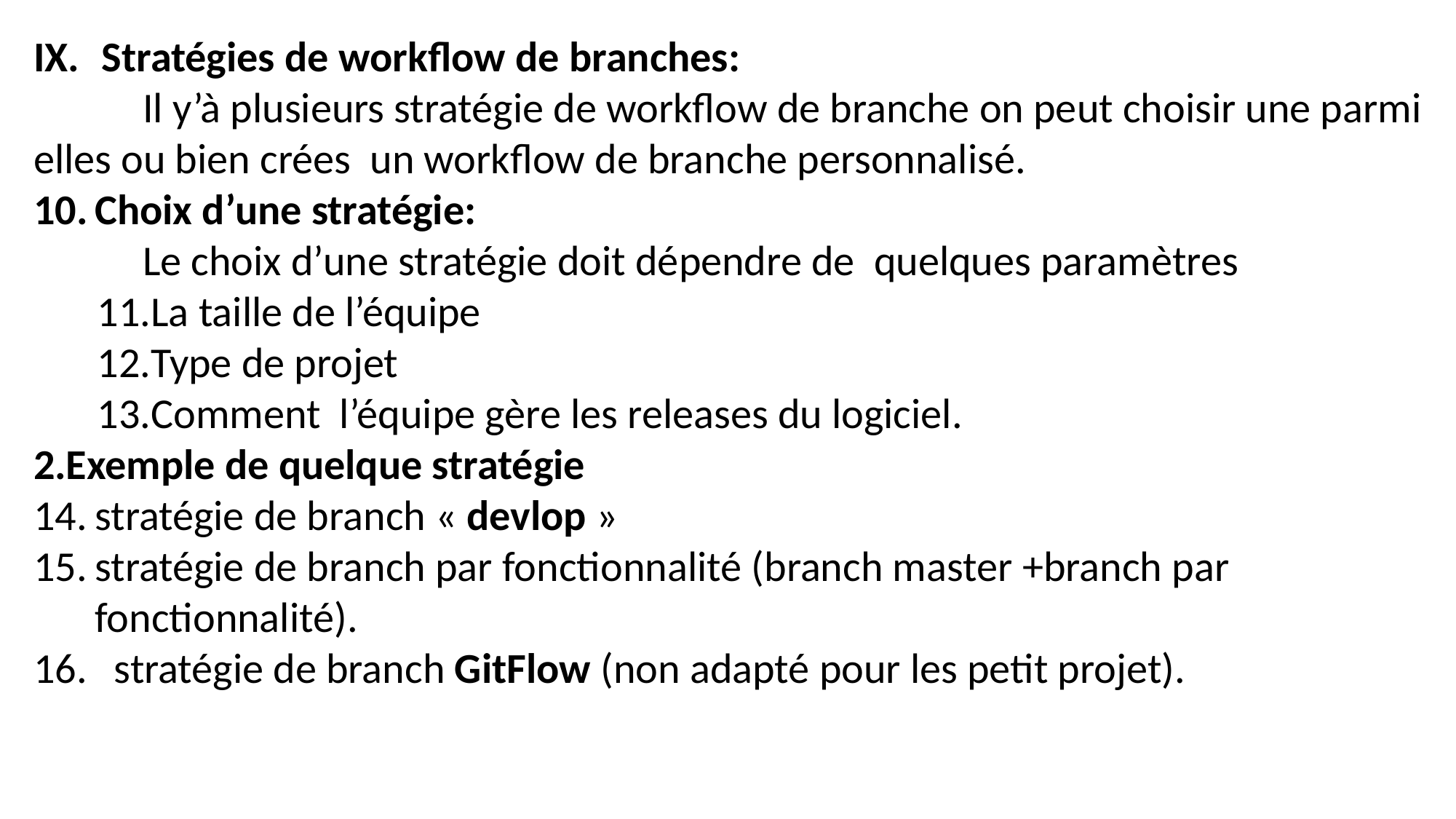

Stratégies de workflow de branches:
	Il y’à plusieurs stratégie de workflow de branche on peut choisir une parmi elles ou bien crées  un workflow de branche personnalisé.
Choix d’une stratégie:
	Le choix d’une stratégie doit dépendre de  quelques paramètres
La taille de l’équipe
Type de projet
Comment  l’équipe gère les releases du logiciel.
2.Exemple de quelque stratégie
stratégie de branch « devlop »
stratégie de branch par fonctionnalité (branch master +branch par fonctionnalité).
  stratégie de branch GitFlow (non adapté pour les petit projet).